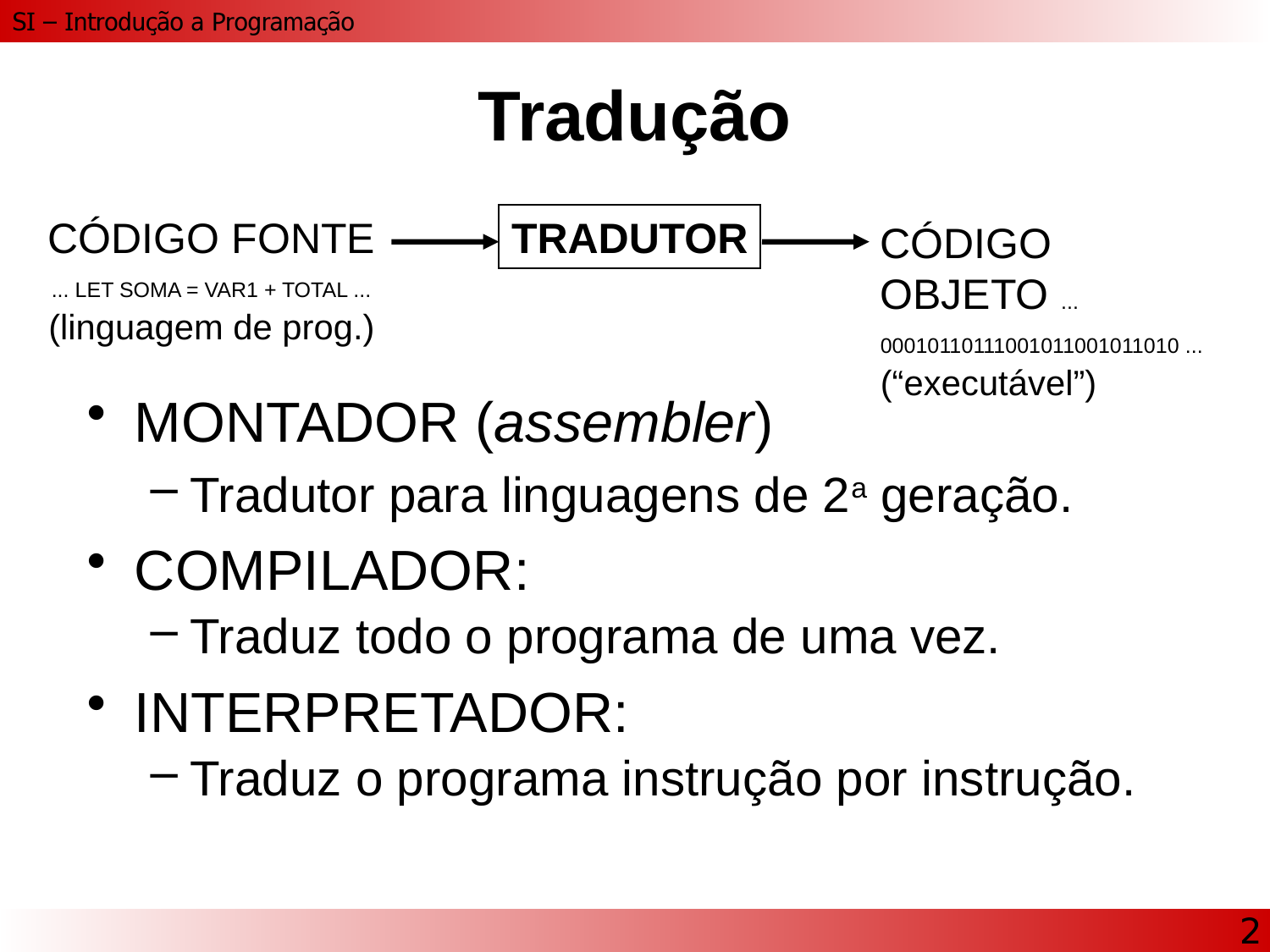

# Tradução
CÓDIGO FONTE ... LET SOMA = VAR1 + TOTAL ... (linguagem de prog.)
TRADUTOR
CÓDIGO OBJETO ... 00010110111001011001011010 ... (“executável”)

MONTADOR (assembler)
Tradutor para linguagens de 2a geração.
COMPILADOR:
Traduz todo o programa de uma vez.
INTERPRETADOR:
Traduz o programa instrução por instrução.
2